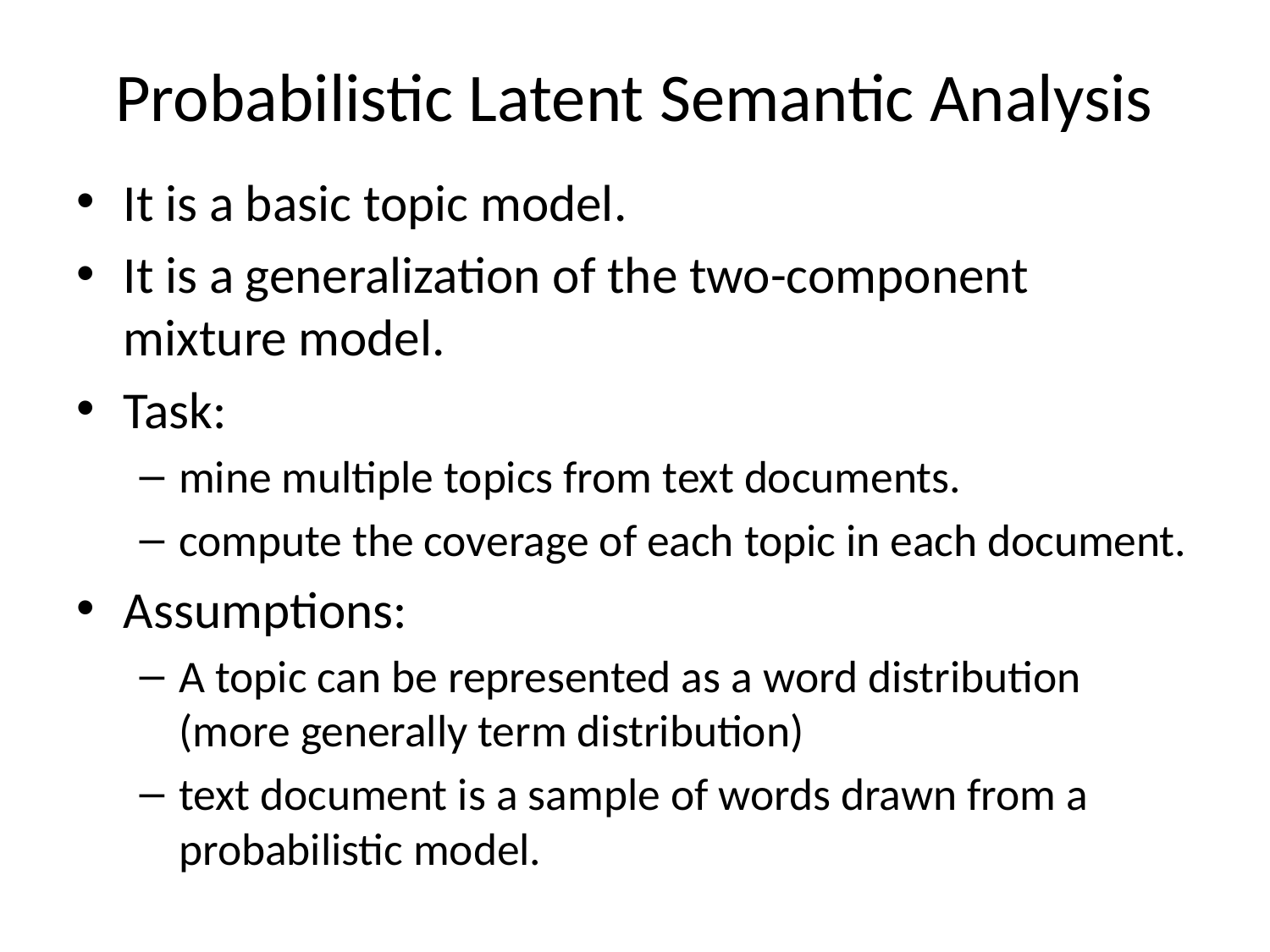

# Probabilistic Latent Semantic Analysis
It is a basic topic model.
It is a generalization of the two-component mixture model.
Task:
mine multiple topics from text documents.
compute the coverage of each topic in each document.
Assumptions:
A topic can be represented as a word distribution (more generally term distribution)
text document is a sample of words drawn from a probabilistic model.